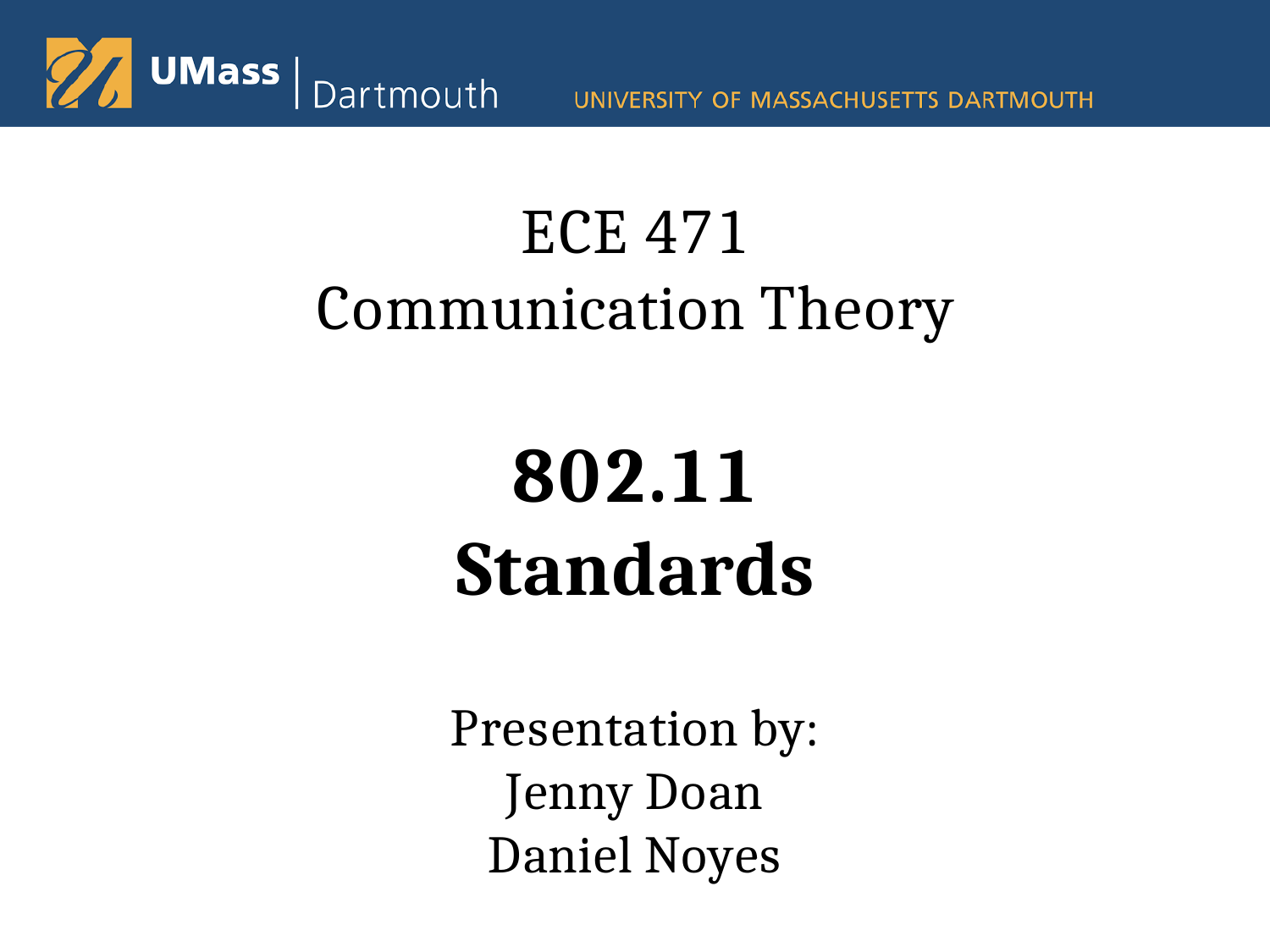

ECE 471
Communication Theory
802.11
Standards
Presentation by:
Jenny Doan
Daniel Noyes